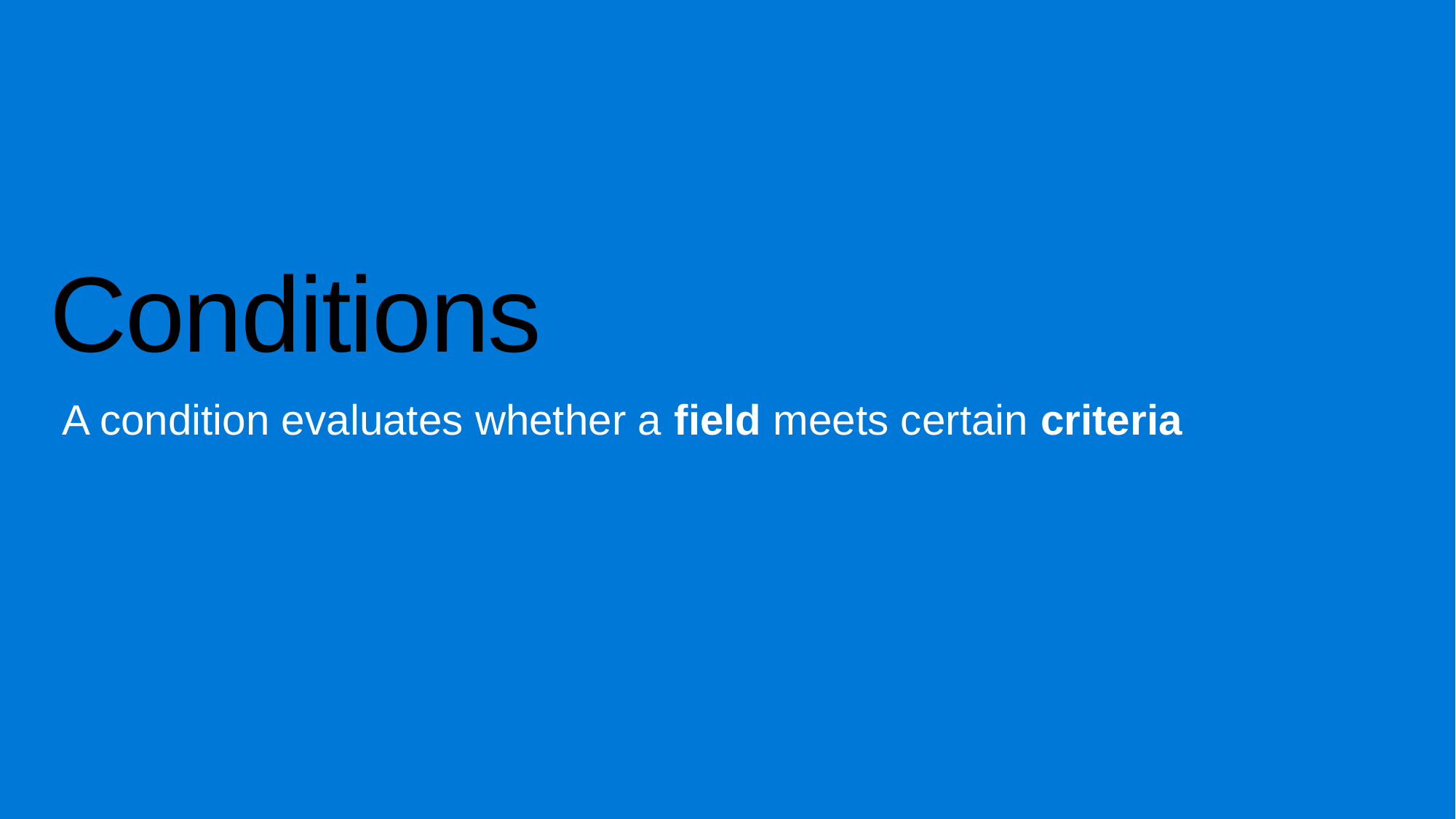

# Conditions
A condition evaluates whether a field meets certain criteria